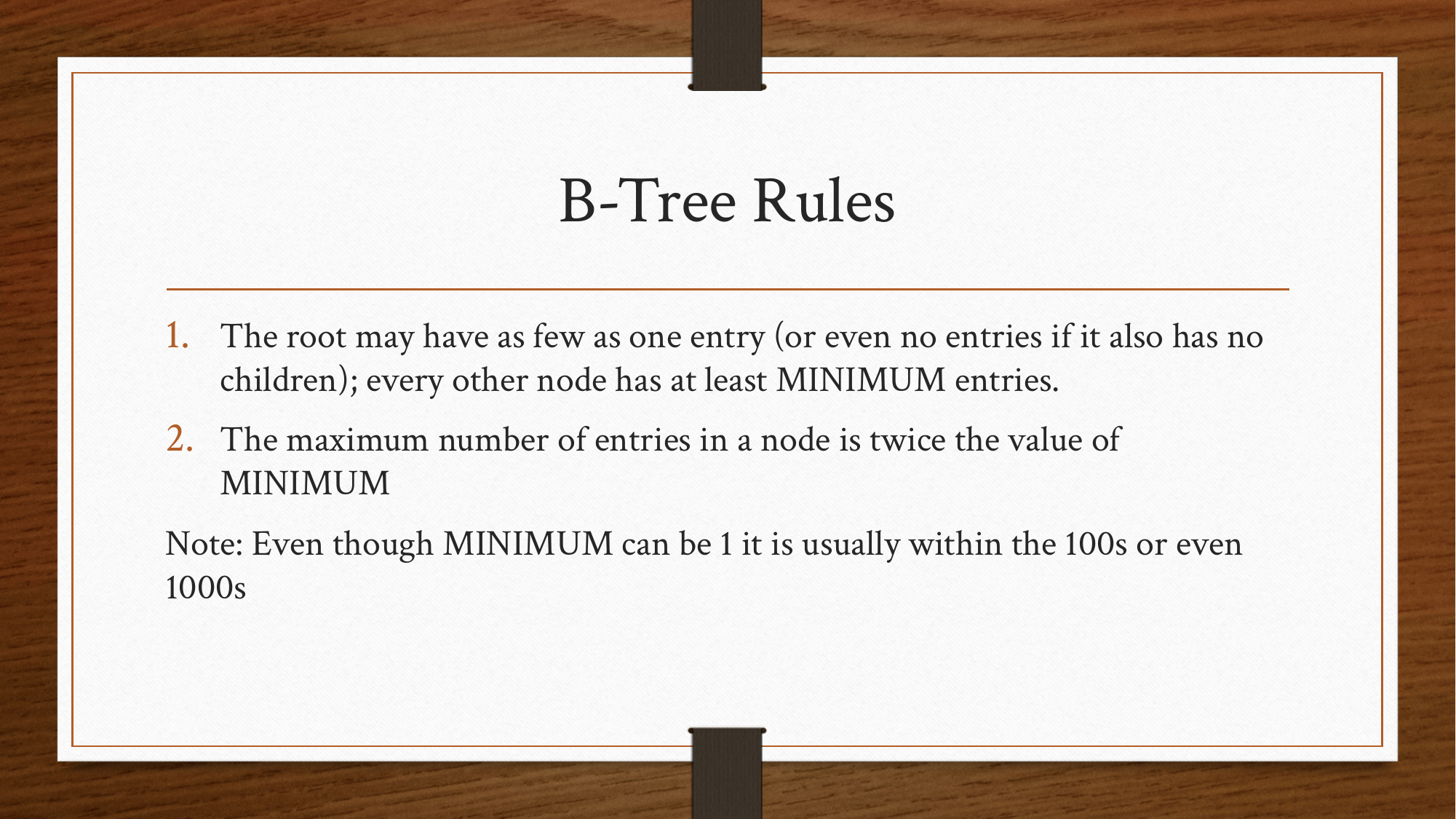

# B-Tree Rules
The root may have as few as one entry (or even no entries if it also has no children); every other node has at least MINIMUM entries.
The maximum number of entries in a node is twice the value of MINIMUM
Note: Even though MINIMUM can be 1 it is usually within the 100s or even 1000s